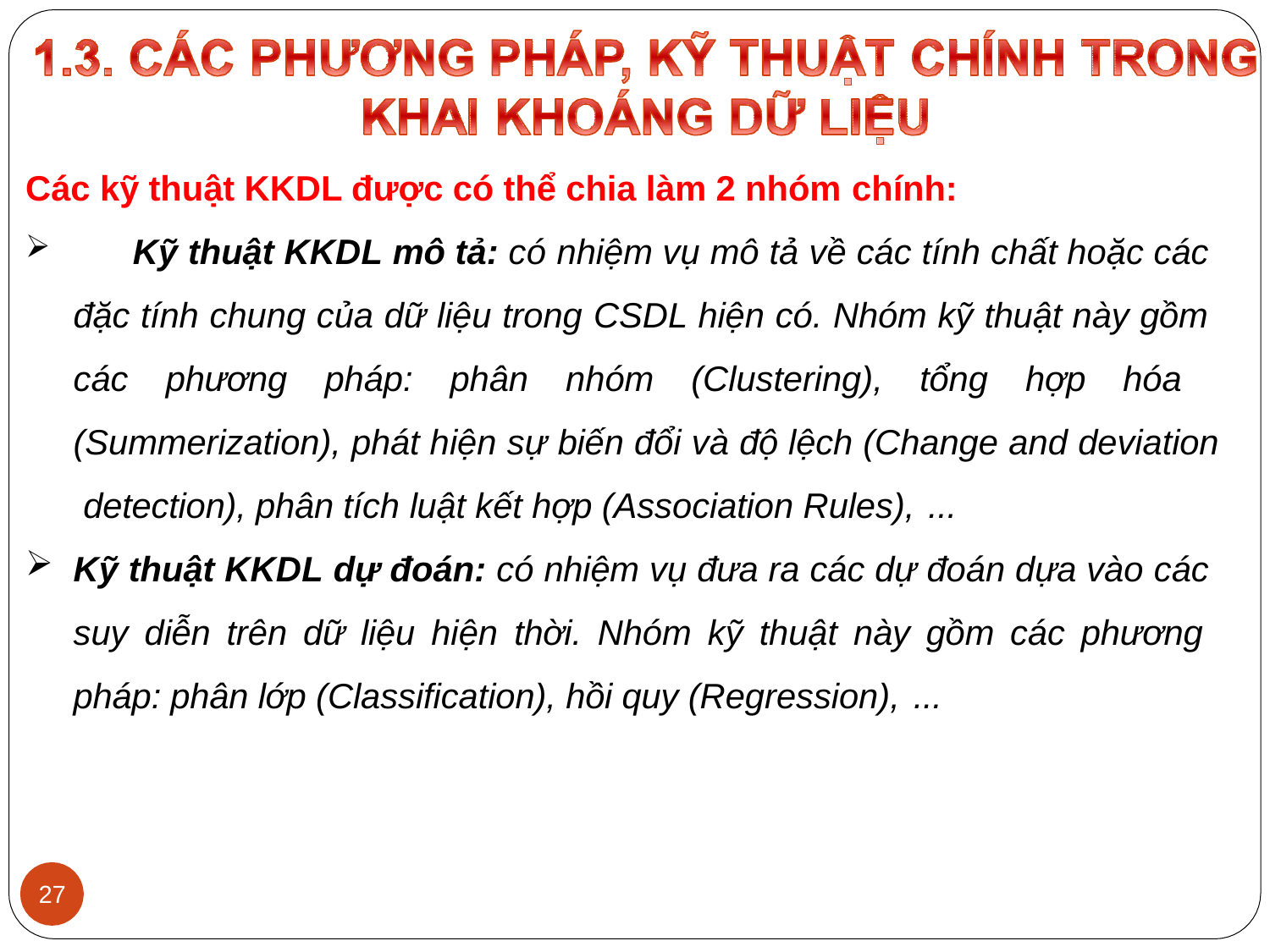

Các kỹ thuật KKDL được có thể chia làm 2 nhóm chính:
	Kỹ thuật KKDL mô tả: có nhiệm vụ mô tả về các tính chất hoặc các  đặc tính chung của dữ liệu trong CSDL hiện có. Nhóm kỹ thuật này gồm  các phương pháp: phân nhóm (Clustering), tổng hợp hóa  (Summerization), phát hiện sự biến đổi và độ lệch (Change and deviation  detection), phân tích luật kết hợp (Association Rules), ...
Kỹ thuật KKDL dự đoán: có nhiệm vụ đưa ra các dự đoán dựa vào các  suy diễn trên dữ liệu hiện thời. Nhóm kỹ thuật này gồm các phương  pháp: phân lớp (Classification), hồi quy (Regression), ...
27